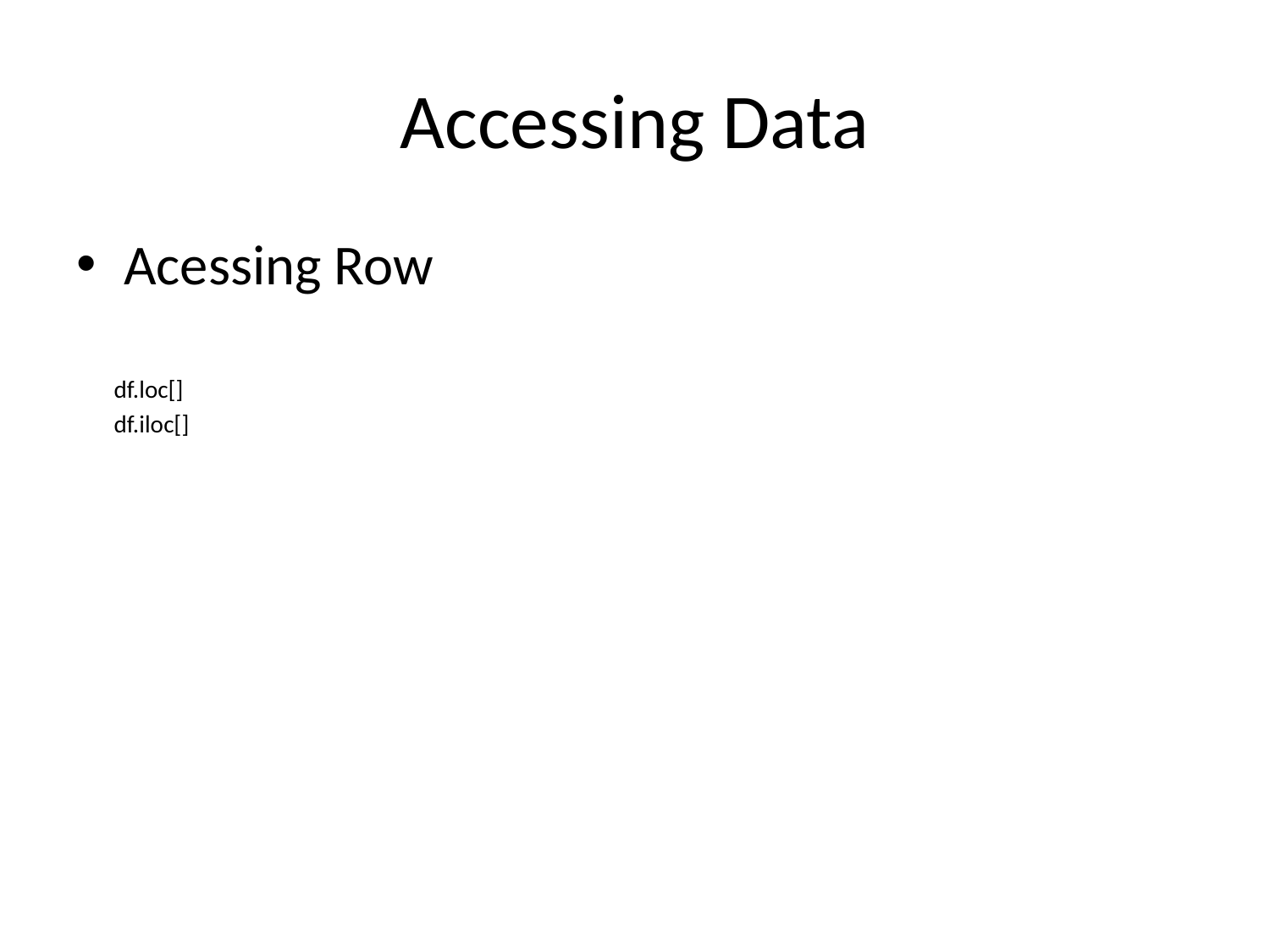

# Accessing Data
Acessing Row

df.loc[]
df.iloc[]